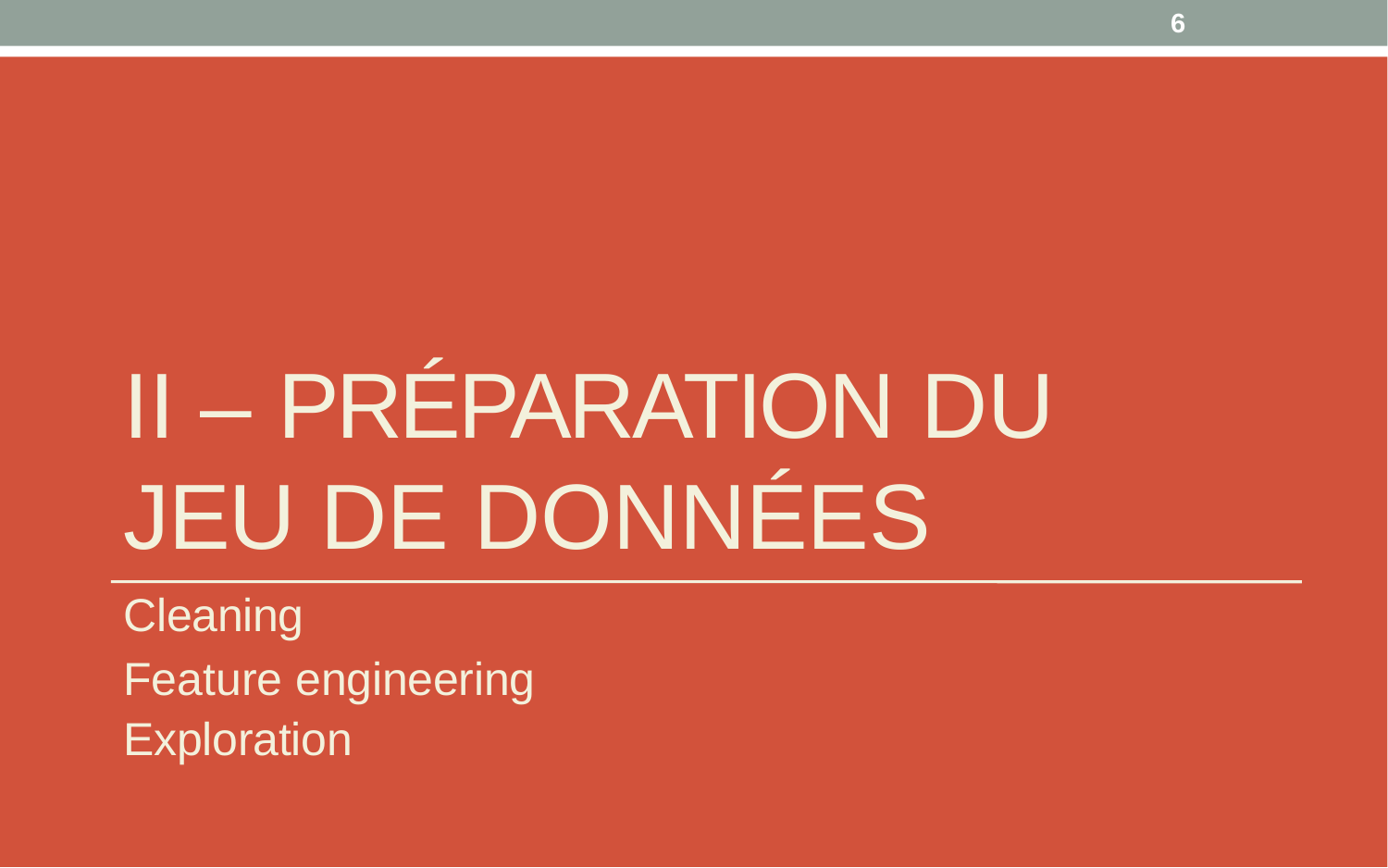

6
II – PRÉPARATION DU JEU DE DONNÉES
Cleaning
Feature engineering Exploration